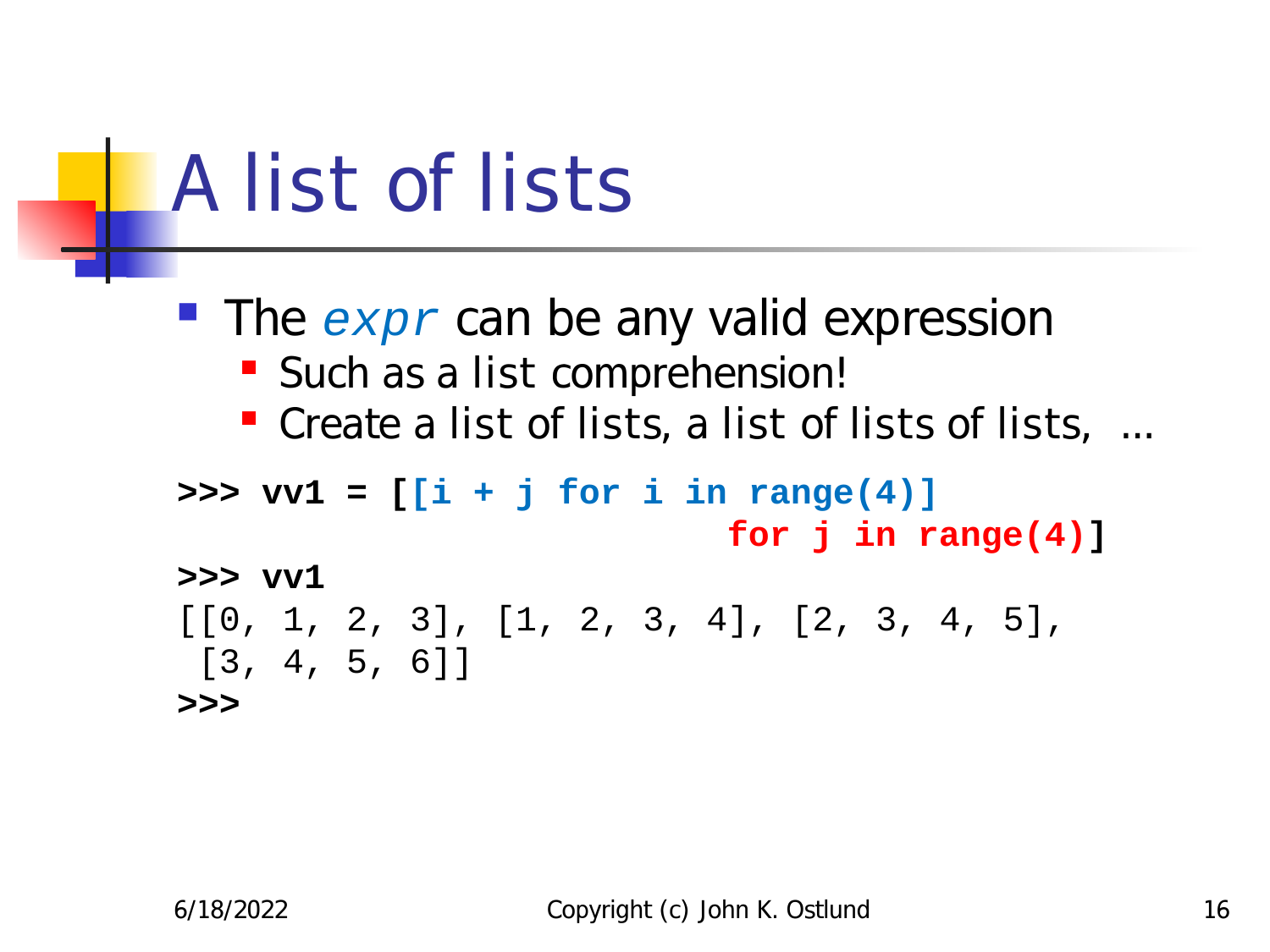

# A list of lists
The expr can be any valid expression
Such as a list comprehension!
Create a list of lists, a list of lists of lists,  …

>>> vv1 = [[i + j for i in range(4)]
                          for j in range(4)]
>>> vv1
[[0, 1, 2, 3], [1, 2, 3, 4], [2, 3, 4, 5],
 [3, 4, 5, 6]]
>>>
6/18/2022
Copyright (c) John K. Ostlund
16